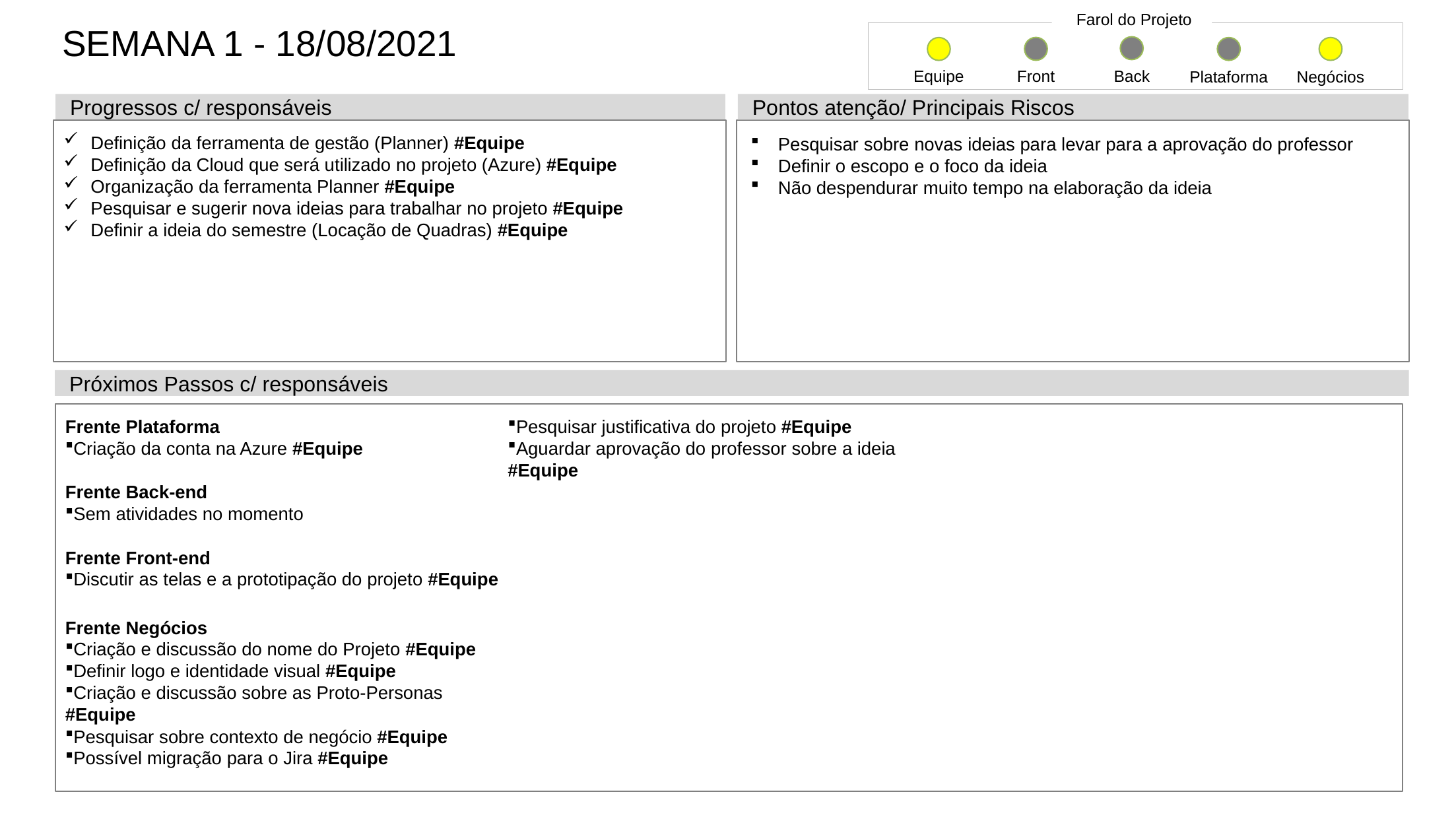

Farol do Projeto
# SEMANA 1 - 18/08/2021

Front
Equipe
Back
Negócios
Plataforma
Progressos c/ responsáveis
Pontos atenção/ Principais Riscos
Definição da ferramenta de gestão (Planner) #Equipe
Definição da Cloud que será utilizado no projeto (Azure) #Equipe
Organização da ferramenta Planner #Equipe
Pesquisar e sugerir nova ideias para trabalhar no projeto #Equipe
Definir a ideia do semestre (Locação de Quadras) #Equipe

Pesquisar sobre novas ideias para levar para a aprovação do professor
Definir o escopo e o foco da ideia
Não despendurar muito tempo na elaboração da ideia
Próximos Passos c/ responsáveis
Frente Plataforma
Criação da conta na Azure #Equipe

Frente Back-end
Sem atividades no momento

Frente Front-end
Discutir as telas e a prototipação do projeto #Equipe

Frente Negócios
Criação e discussão do nome do Projeto #Equipe
Definir logo e identidade visual #Equipe
Criação e discussão sobre as Proto-Personas #Equipe
Pesquisar sobre contexto de negócio #Equipe
Possível migração para o Jira #Equipe
Pesquisar justificativa do projeto #Equipe
Aguardar aprovação do professor sobre a ideia #Equipe